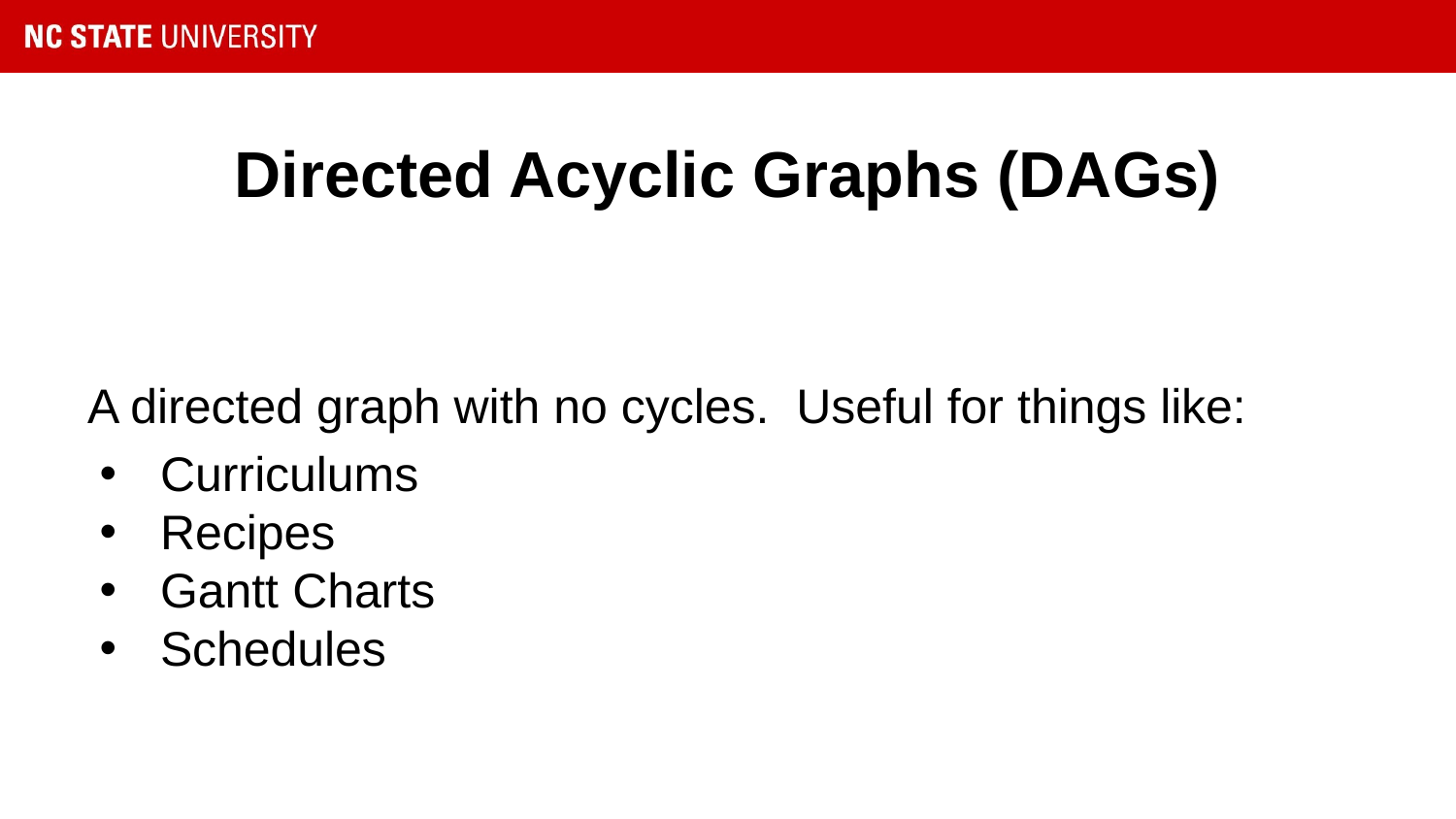

# Directed Acyclic Graphs (DAGs)
A directed graph with no cycles.  Useful for things like:
Curriculums
Recipes
Gantt Charts
Schedules